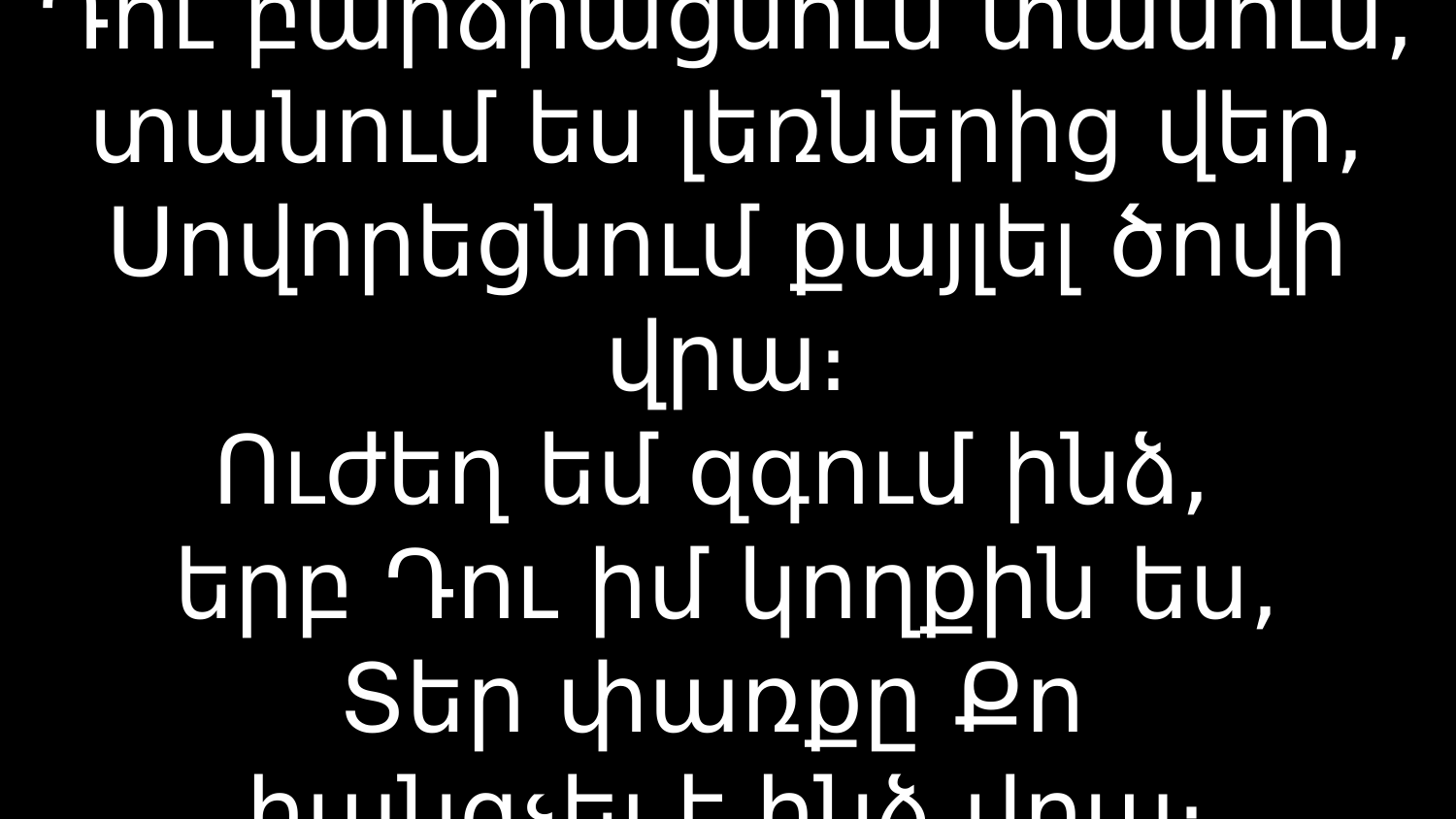

# Դու բարձրացնում տանում, տանում ես լեռներից վեր, Սովորեցնում քայլել ծովի վրա։ Ուժեղ եմ զգում ինձ, երբ Դու իմ կողքին ես, Տեր փառքը Քո հանգչել է ինձ վրա։